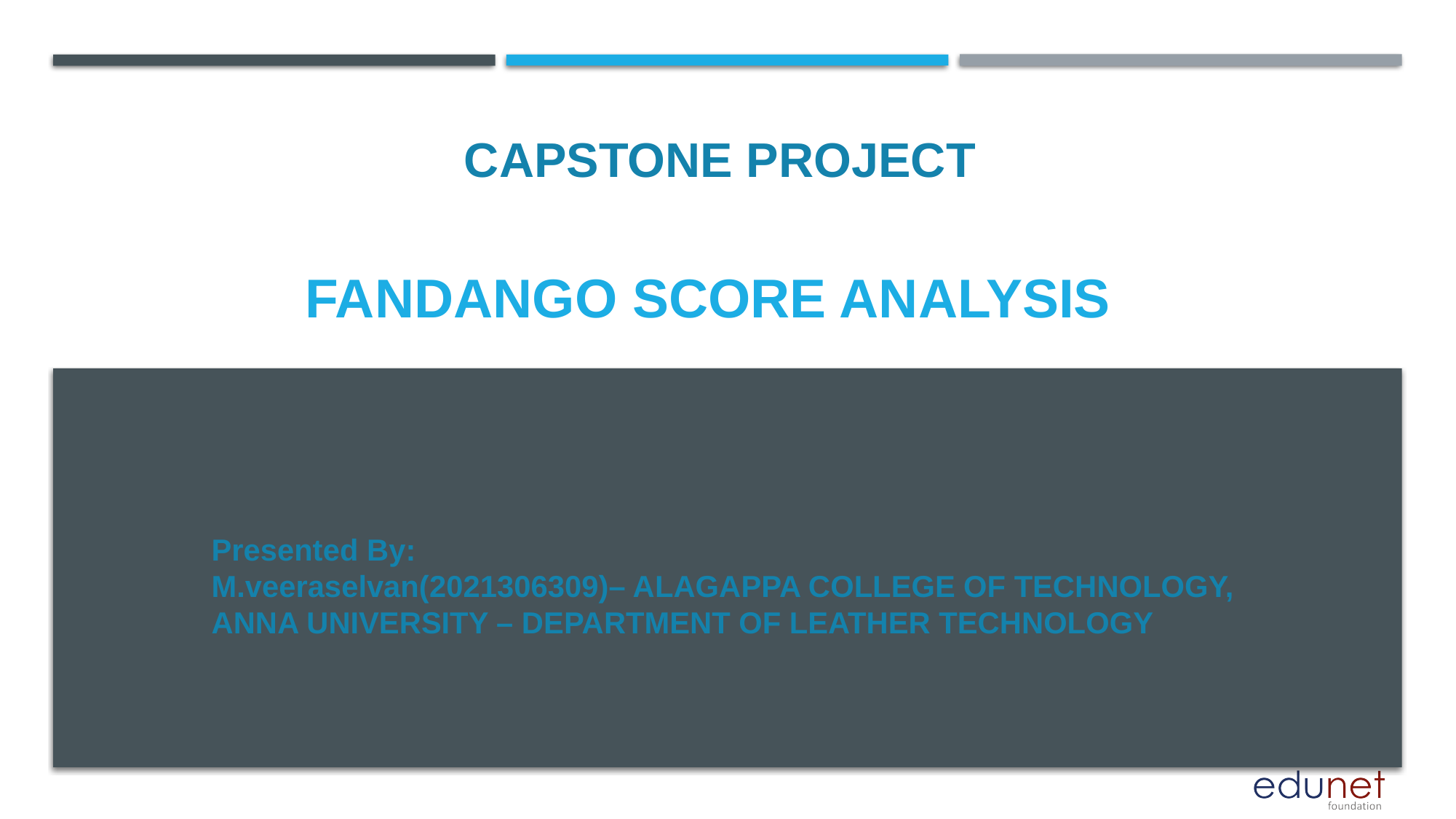

CAPSTONE PROJECT
# FANDANGO SCORE ANALYSIS
Presented By:
M.veeraselvan(2021306309)– ALAGAPPA COLLEGE OF TECHNOLOGY, ANNA UNIVERSITY – DEPARTMENT OF LEATHER TECHNOLOGY